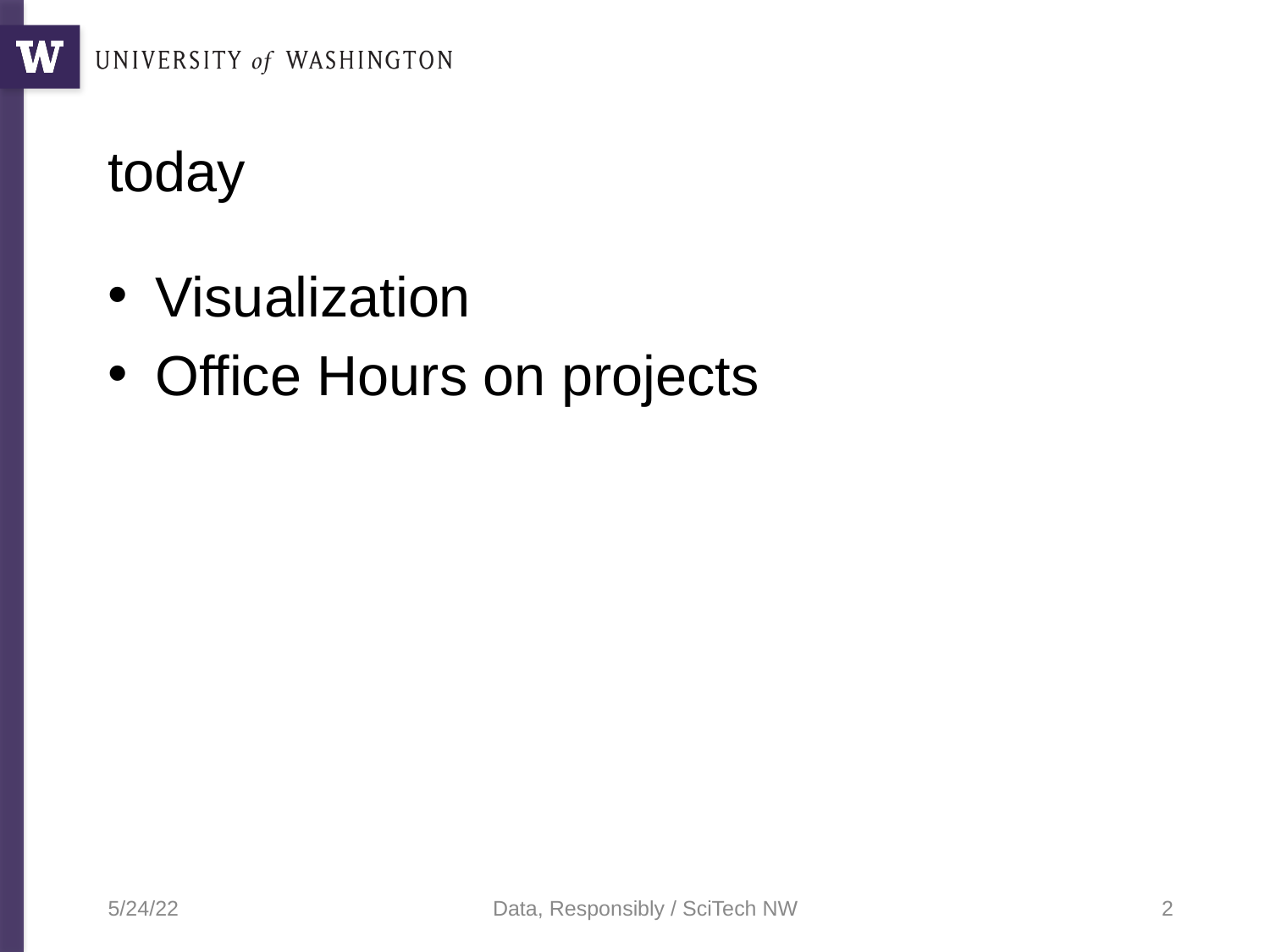

# today
Visualization
Office Hours on projects
5/24/22
Data, Responsibly / SciTech NW
2